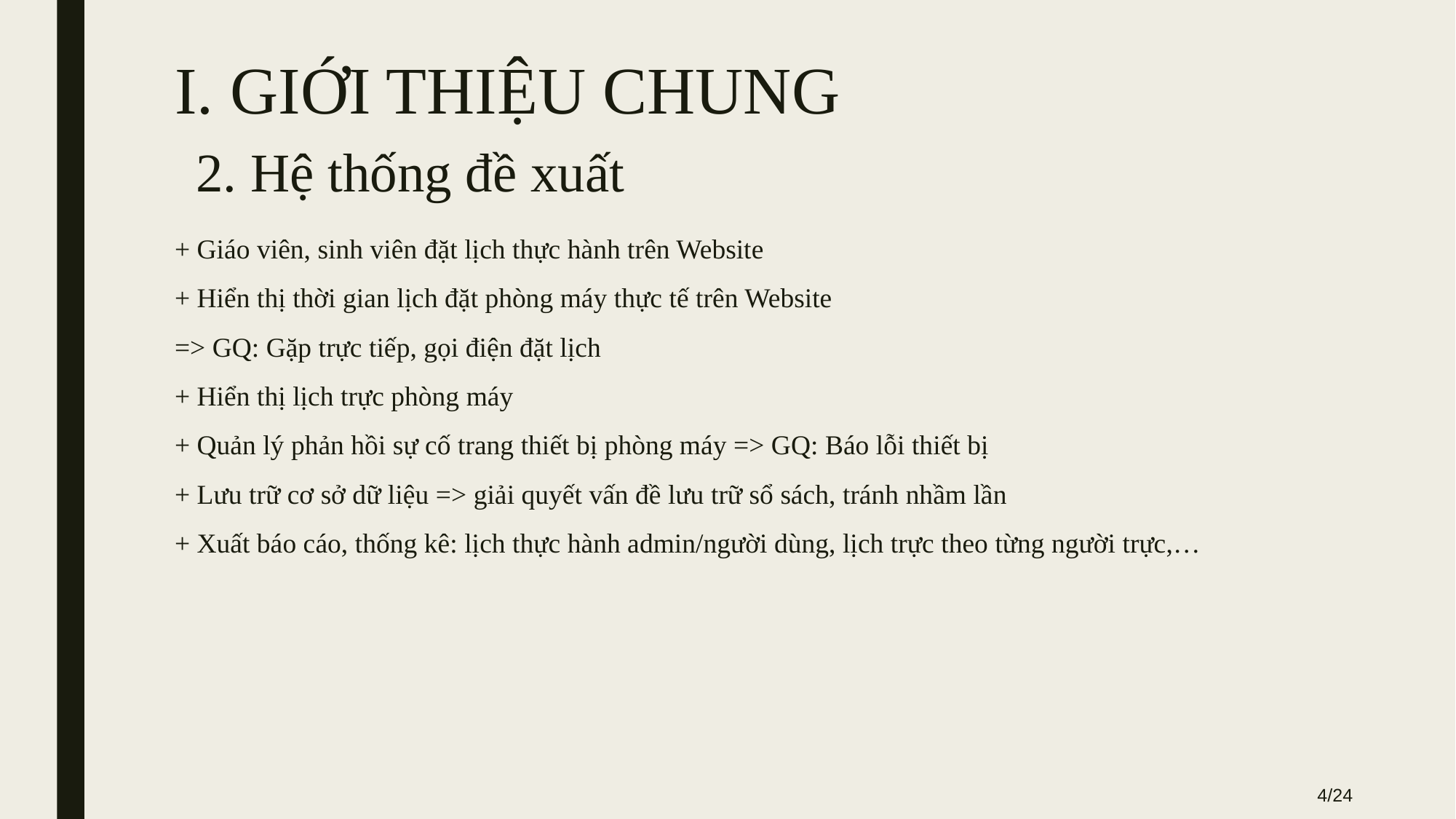

I. GIỚI THIỆU CHUNG
2. Hệ thống đề xuất
+ Giáo viên, sinh viên đặt lịch thực hành trên Website
+ Hiển thị thời gian lịch đặt phòng máy thực tế trên Website
=> GQ: Gặp trực tiếp, gọi điện đặt lịch
+ Hiển thị lịch trực phòng máy
+ Quản lý phản hồi sự cố trang thiết bị phòng máy => GQ: Báo lỗi thiết bị
+ Lưu trữ cơ sở dữ liệu => giải quyết vấn đề lưu trữ sổ sách, tránh nhầm lần
+ Xuất báo cáo, thống kê: lịch thực hành admin/người dùng, lịch trực theo từng người trực,…

4/24